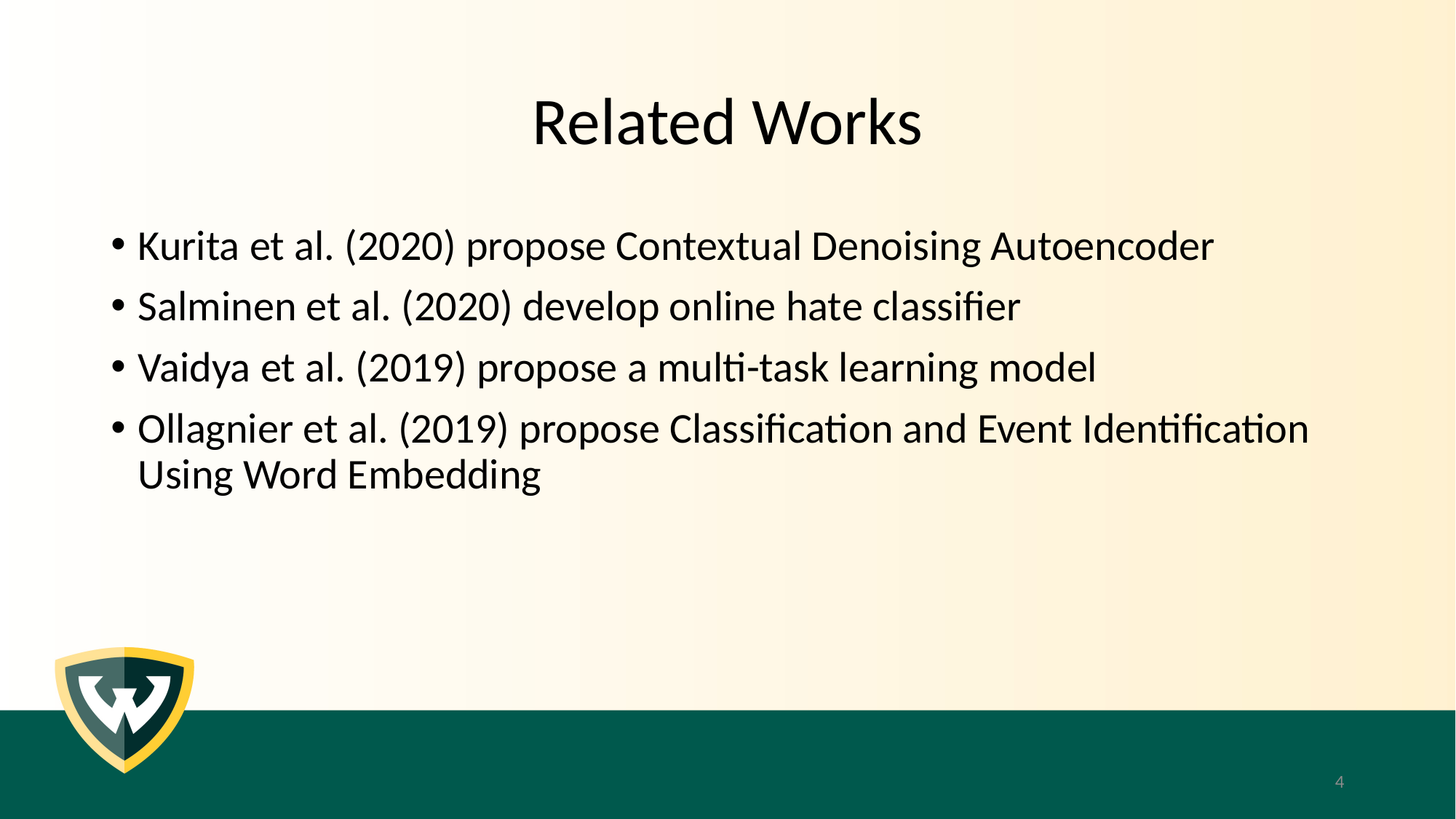

# Related Works
Kurita et al. (2020) propose Contextual Denoising Autoencoder
Salminen et al. (2020) develop online hate classifier
Vaidya et al. (2019) propose a multi-task learning model
Ollagnier et al. (2019) propose Classification and Event Identification Using Word Embedding

4